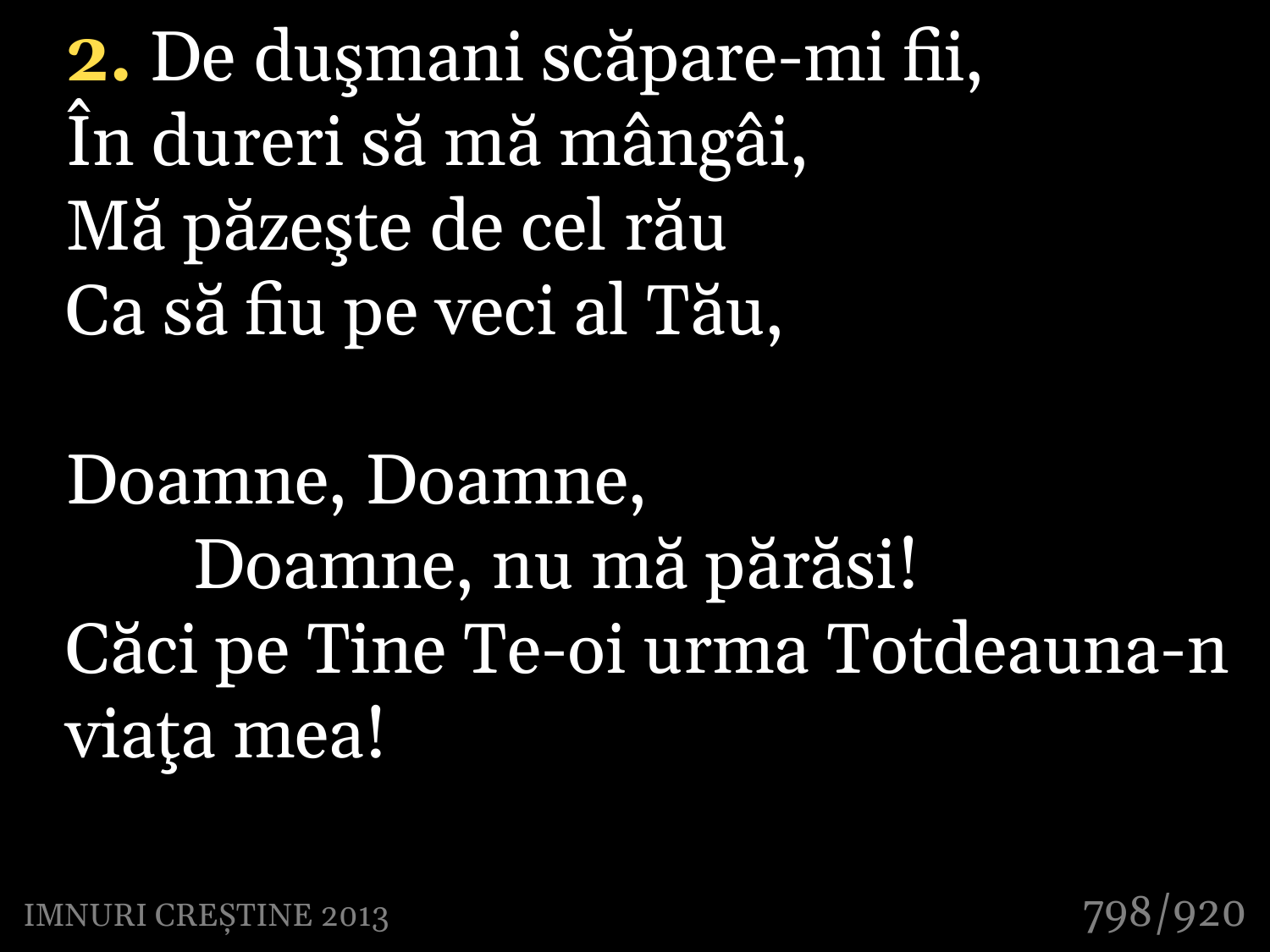

2. De duşmani scăpare-mi fii,
În dureri să mă mângâi,
Mă păzeşte de cel rău
Ca să fiu pe veci al Tău,

Doamne, Doamne,
	Doamne, nu mă părăsi!
Căci pe Tine Te-oi urma Totdeauna-n viaţa mea!
798/920
IMNURI CREȘTINE 2013